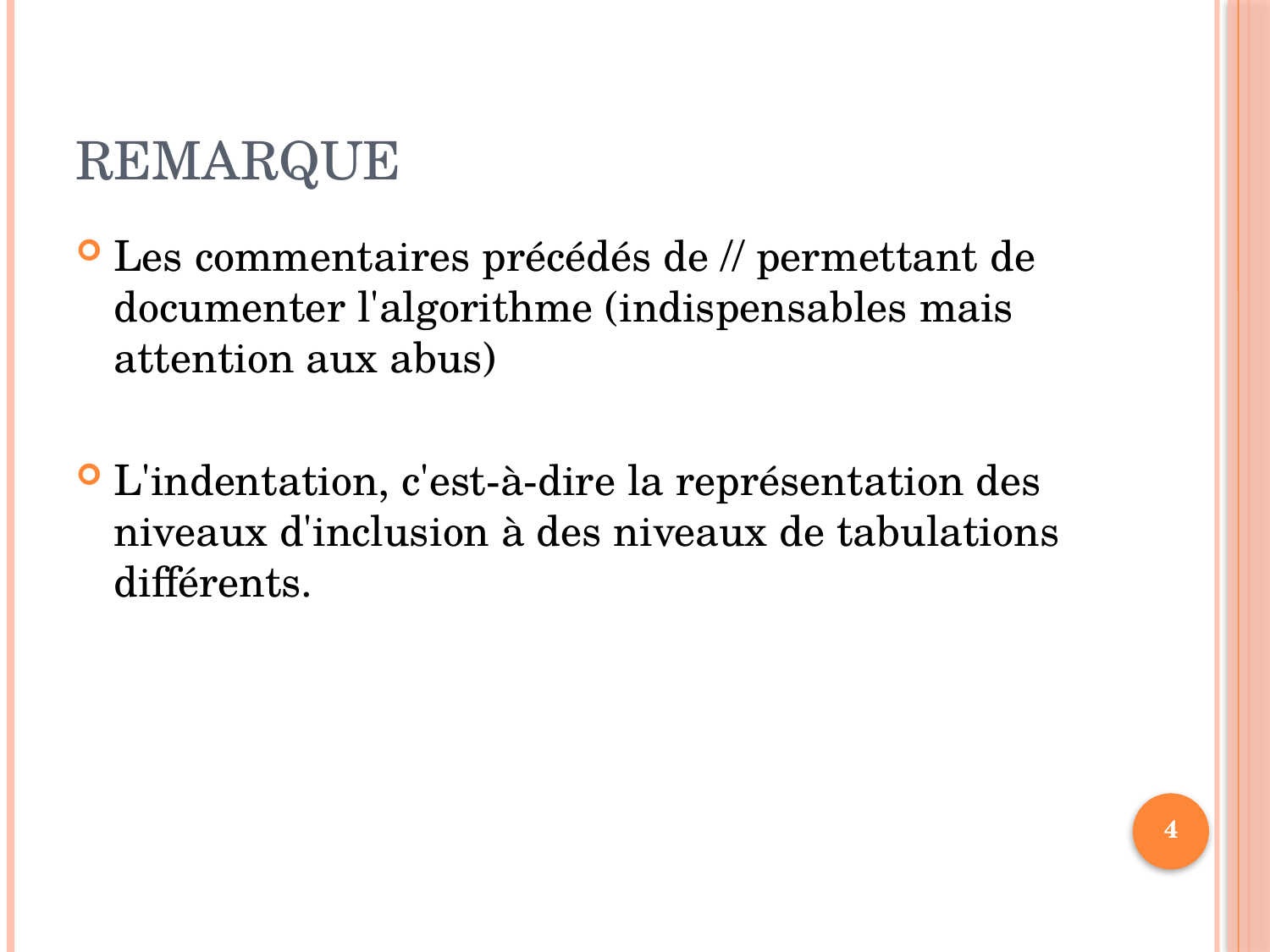

# REMARQUE
Les commentaires précédés de // permettant de documenter l'algorithme (indispensables mais attention aux abus)

L'indentation, c'est-à-dire la représentation des niveaux d'inclusion à des niveaux de tabulations différents.

4